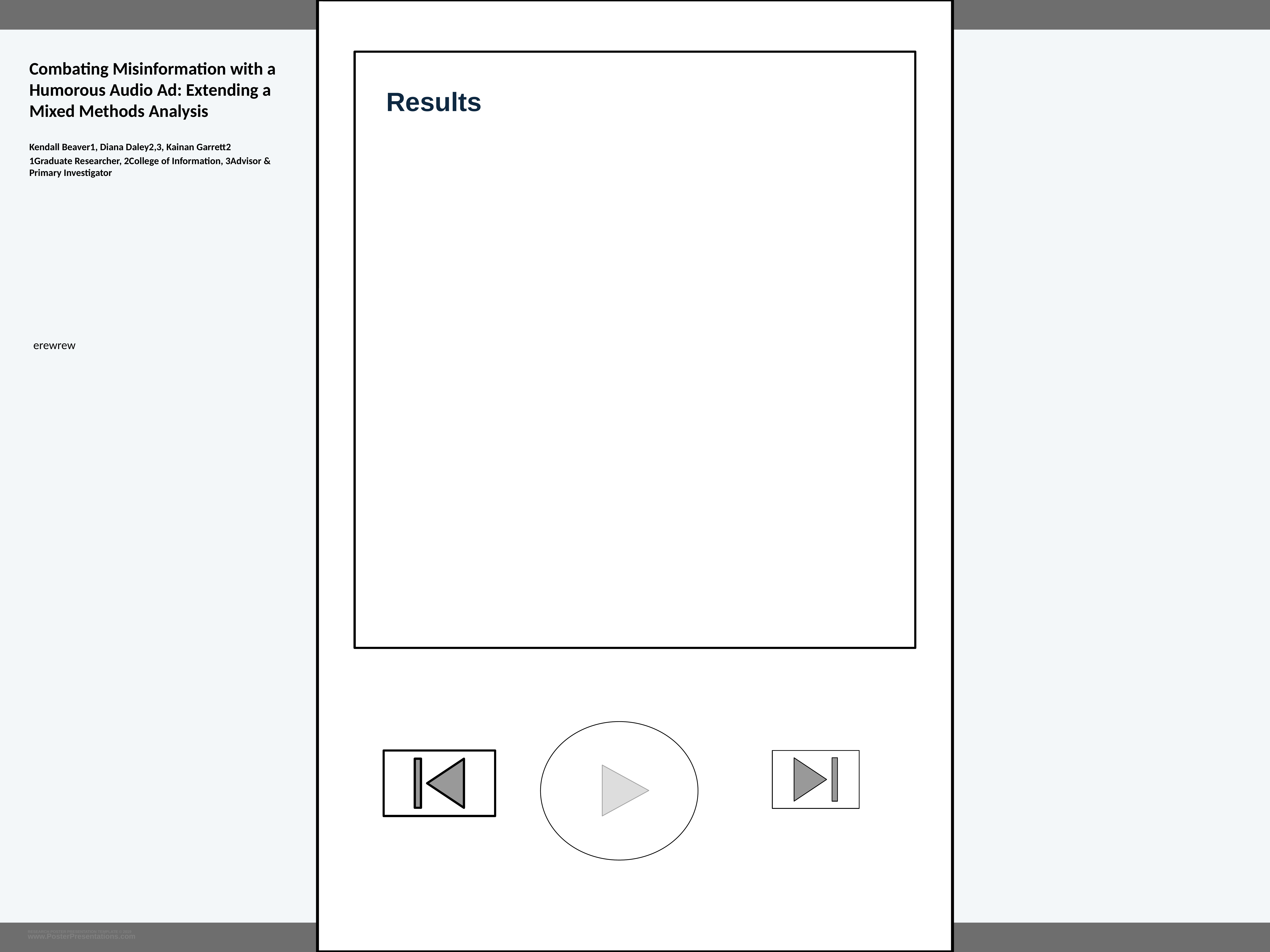

Combating Misinformation with a Humorous Audio Ad: Extending a Mixed Methods Analysis

Results

Kendall Beaver1, Diana Daley2,3, Kainan Garrett2
1Graduate Researcher, 2College of Information, 3Advisor & Primary Investigator

erewrew